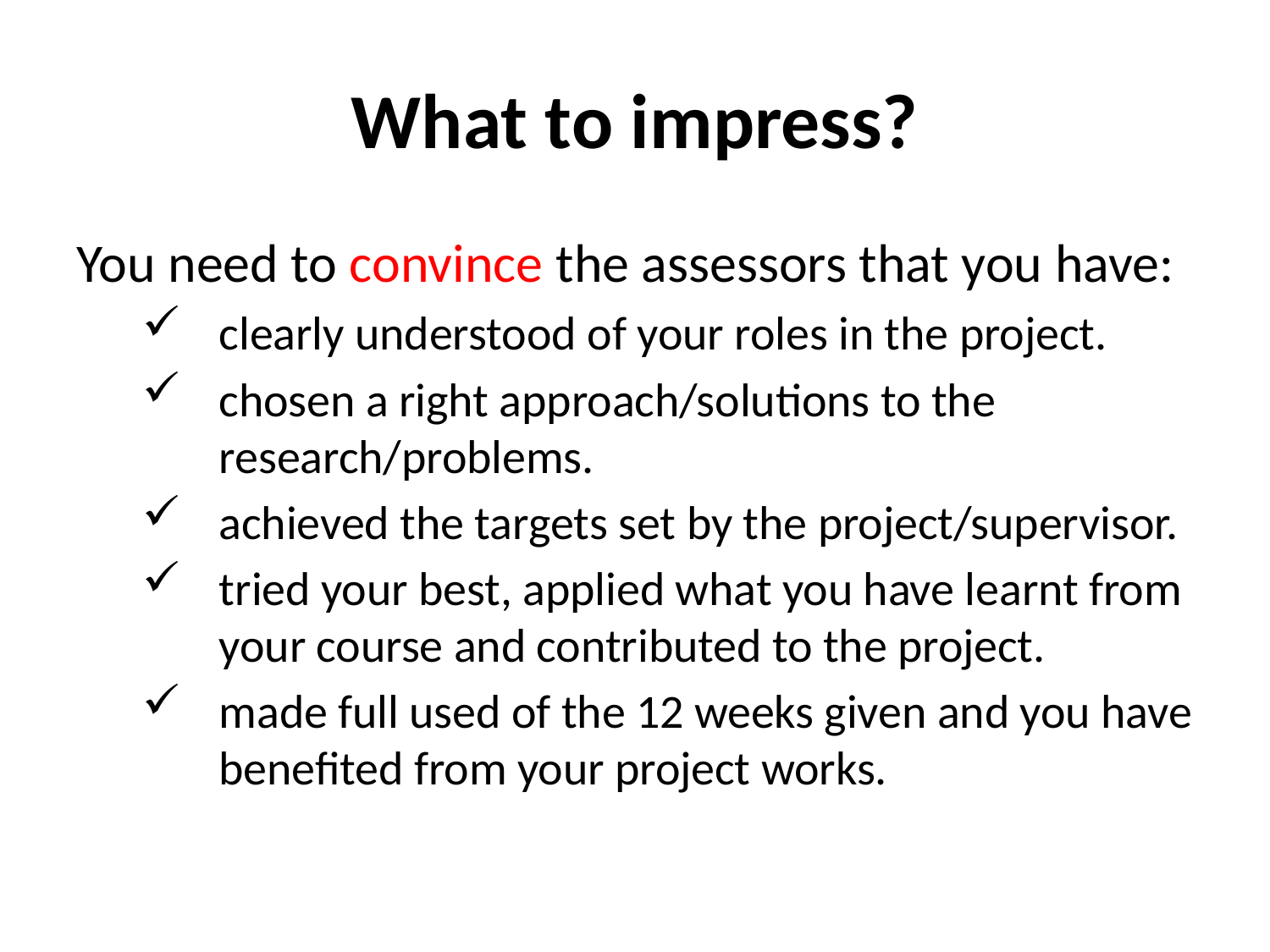

# What to impress?
You need to convince the assessors that you have:
clearly understood of your roles in the project.
chosen a right approach/solutions to the research/problems.
achieved the targets set by the project/supervisor.
tried your best, applied what you have learnt from your course and contributed to the project.
made full used of the 12 weeks given and you have benefited from your project works.